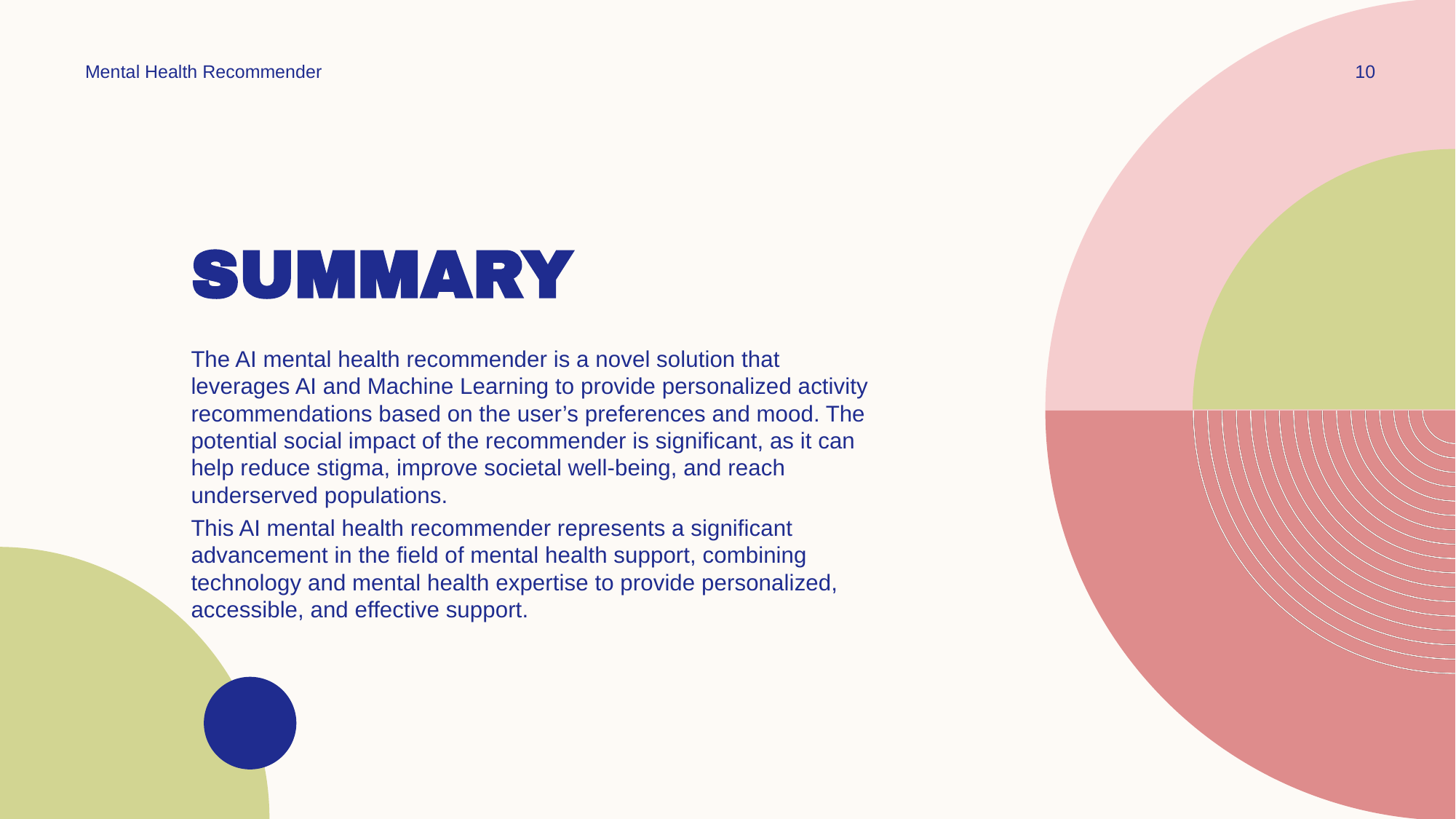

Mental Health Recommender
10
# SUMMARY
The AI mental health recommender is a novel solution that leverages AI and Machine Learning to provide personalized activity recommendations based on the user’s preferences and mood. The potential social impact of the recommender is significant, as it can help reduce stigma, improve societal well-being, and reach underserved populations.
This AI mental health recommender represents a significant advancement in the field of mental health support, combining technology and mental health expertise to provide personalized, accessible, and effective support.